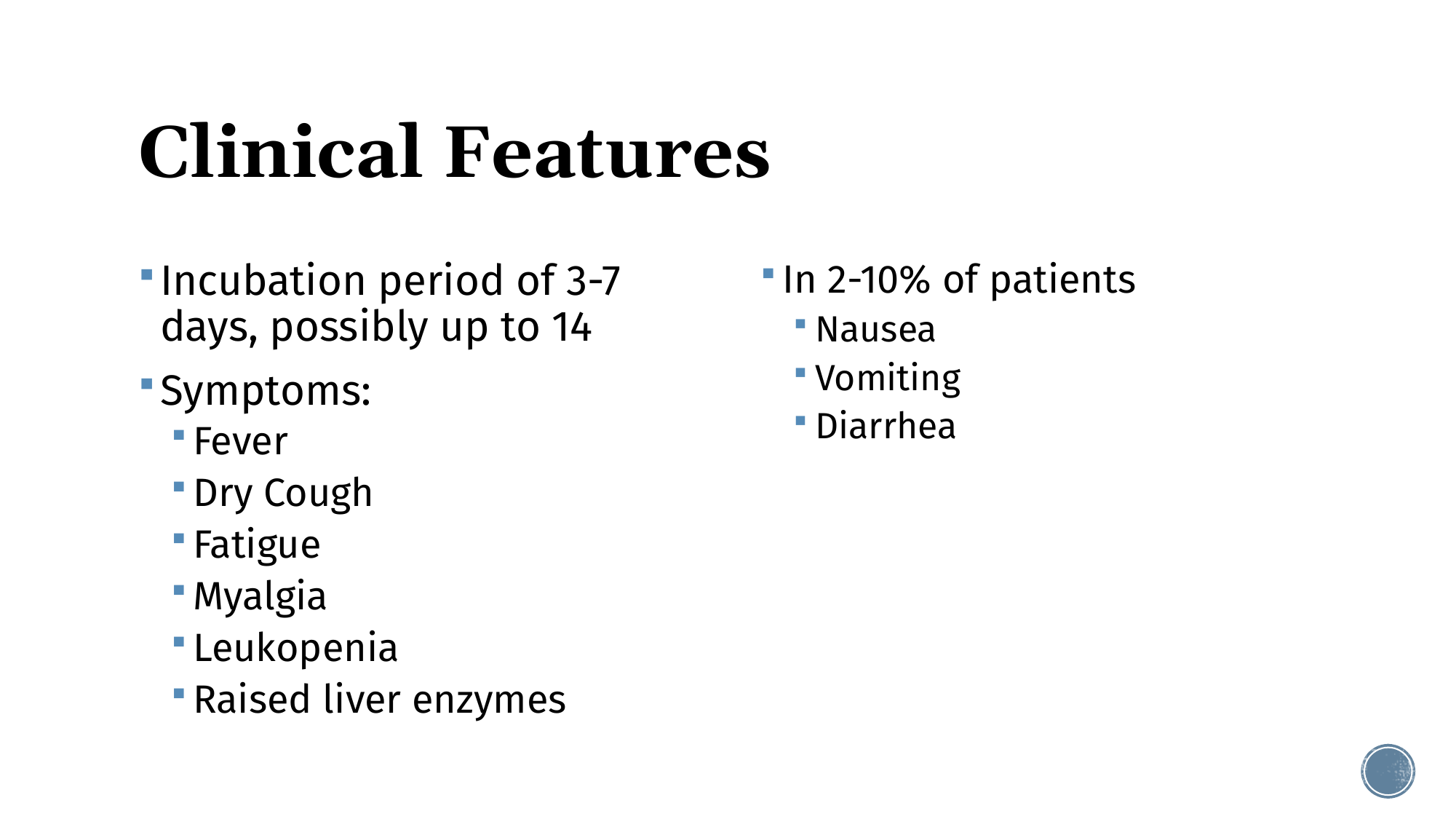

# Clinical Features
Incubation period of 3-7 days, possibly up to 14
Symptoms:
Fever
Dry Cough
Fatigue
Myalgia
Leukopenia
Raised liver enzymes
In 2-10% of patients
Nausea
Vomiting
Diarrhea